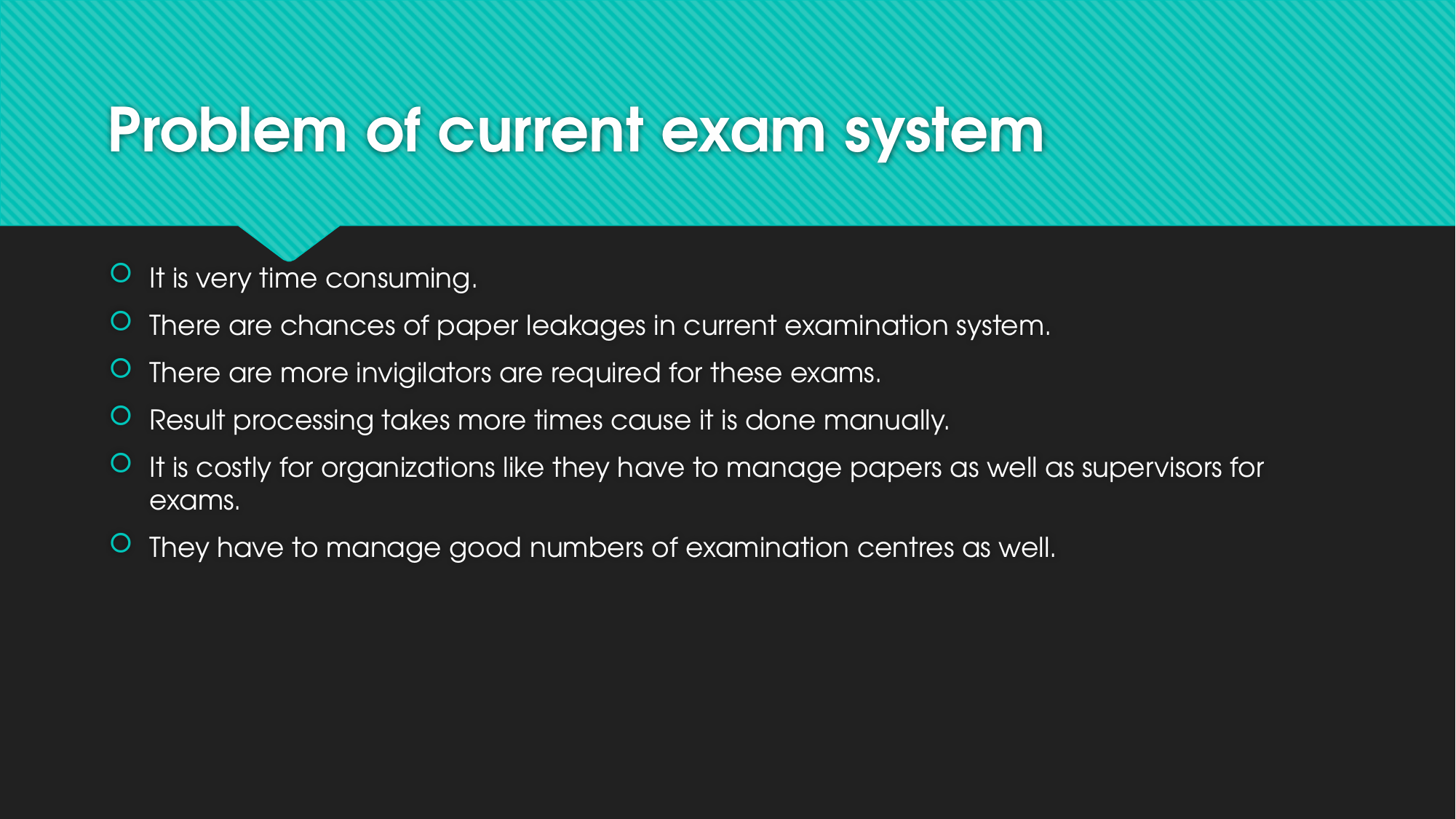

# Problem of current exam system
It is very time consuming.
There are chances of paper leakages in current examination system.
There are more invigilators are required for these exams.
Result processing takes more times cause it is done manually.
It is costly for organizations like they have to manage papers as well as supervisors for exams.
They have to manage good numbers of examination centres as well.